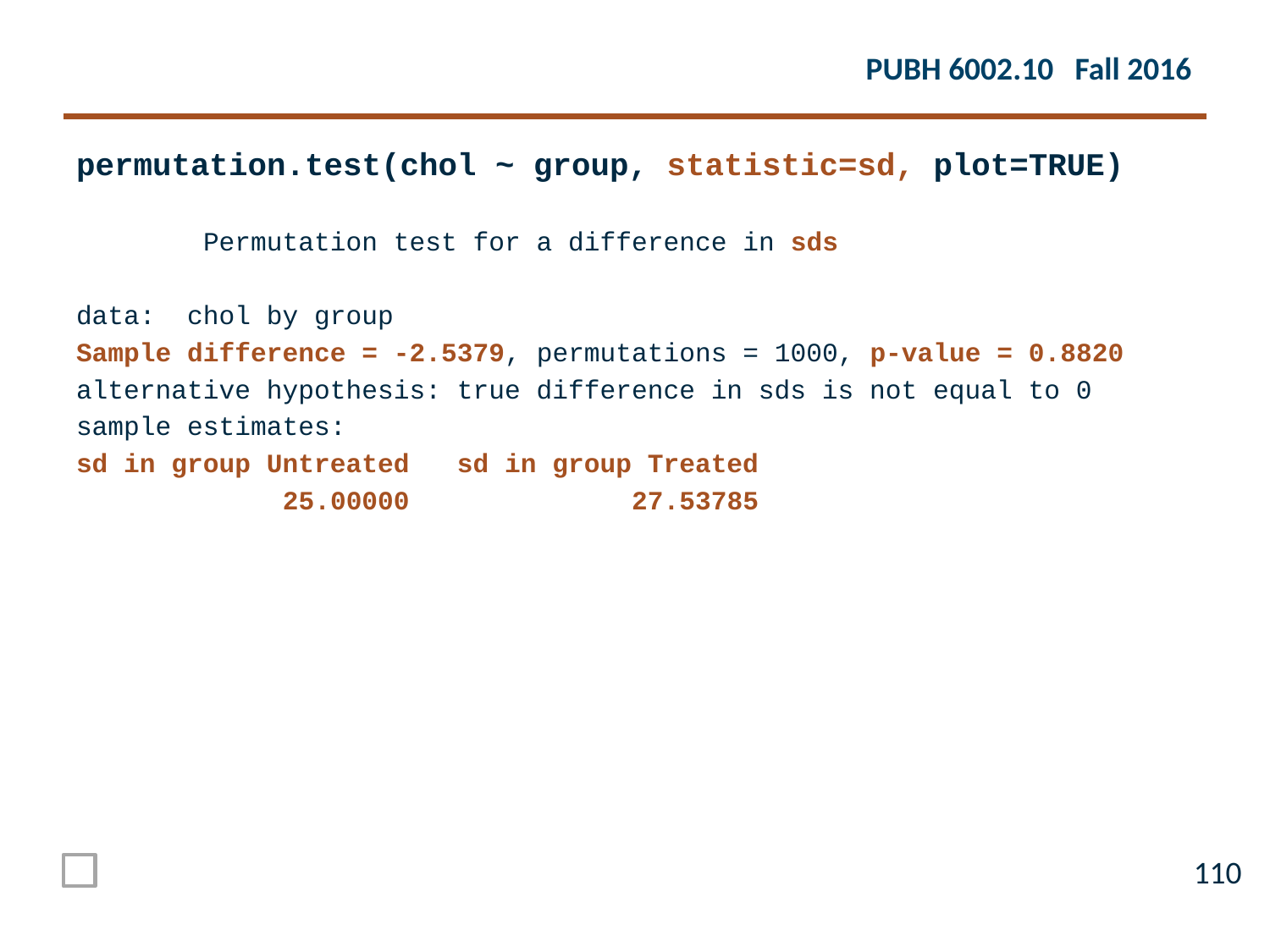

permutation.test(chol ~ group, statistic=sd, plot=TRUE)

	Permutation test for a difference in sds

data:  chol by group
Sample difference = -2.5379, permutations = 1000, p-value = 0.8820
alternative hypothesis: true difference in sds is not equal to 0
sample estimates:
sd in group Untreated   sd in group Treated
 	     25.00000              27.53785